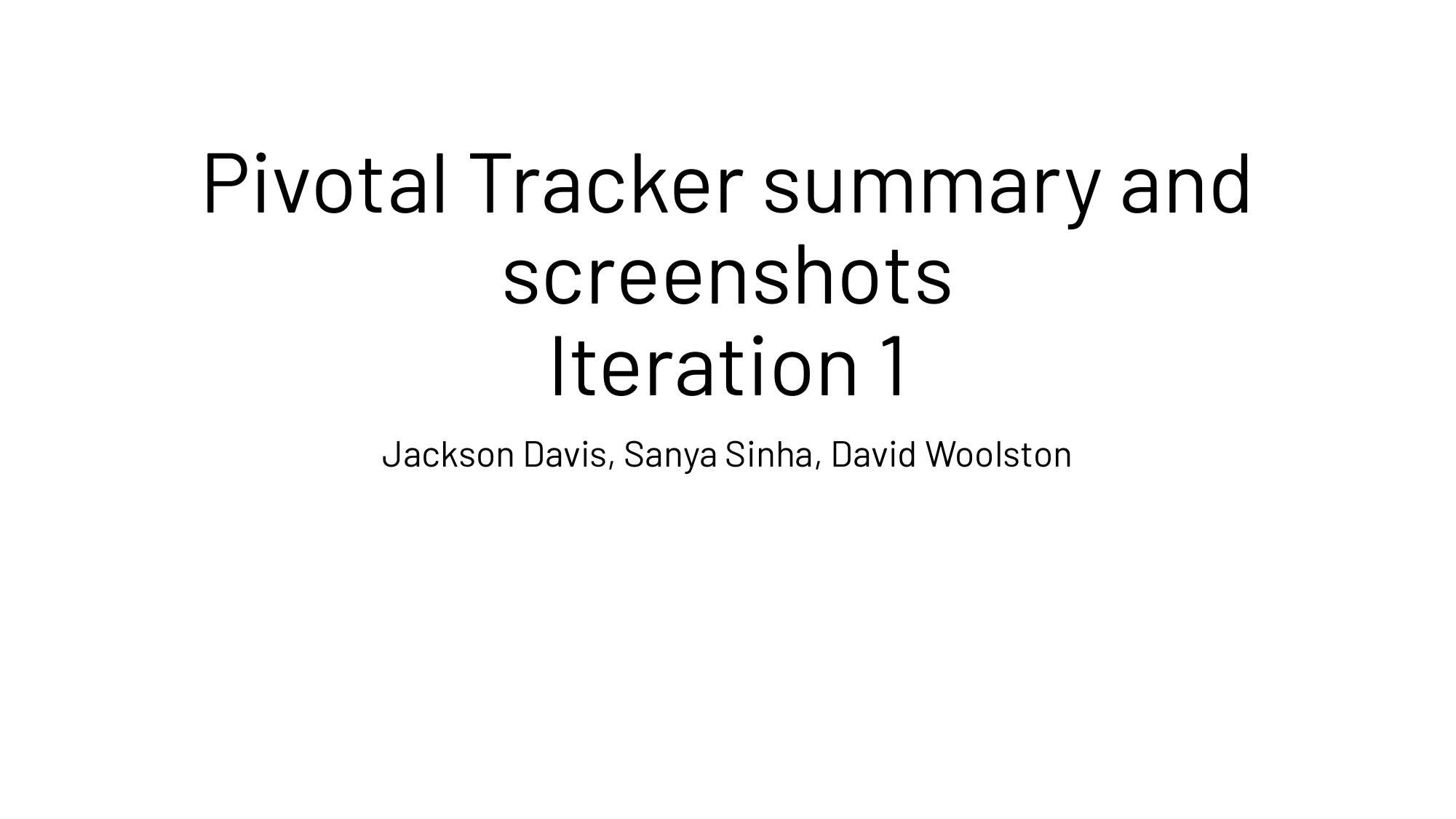

# Pivotal Tracker summary and screenshots Iteration 1
Jackson Davis, Sanya Sinha, David Woolston